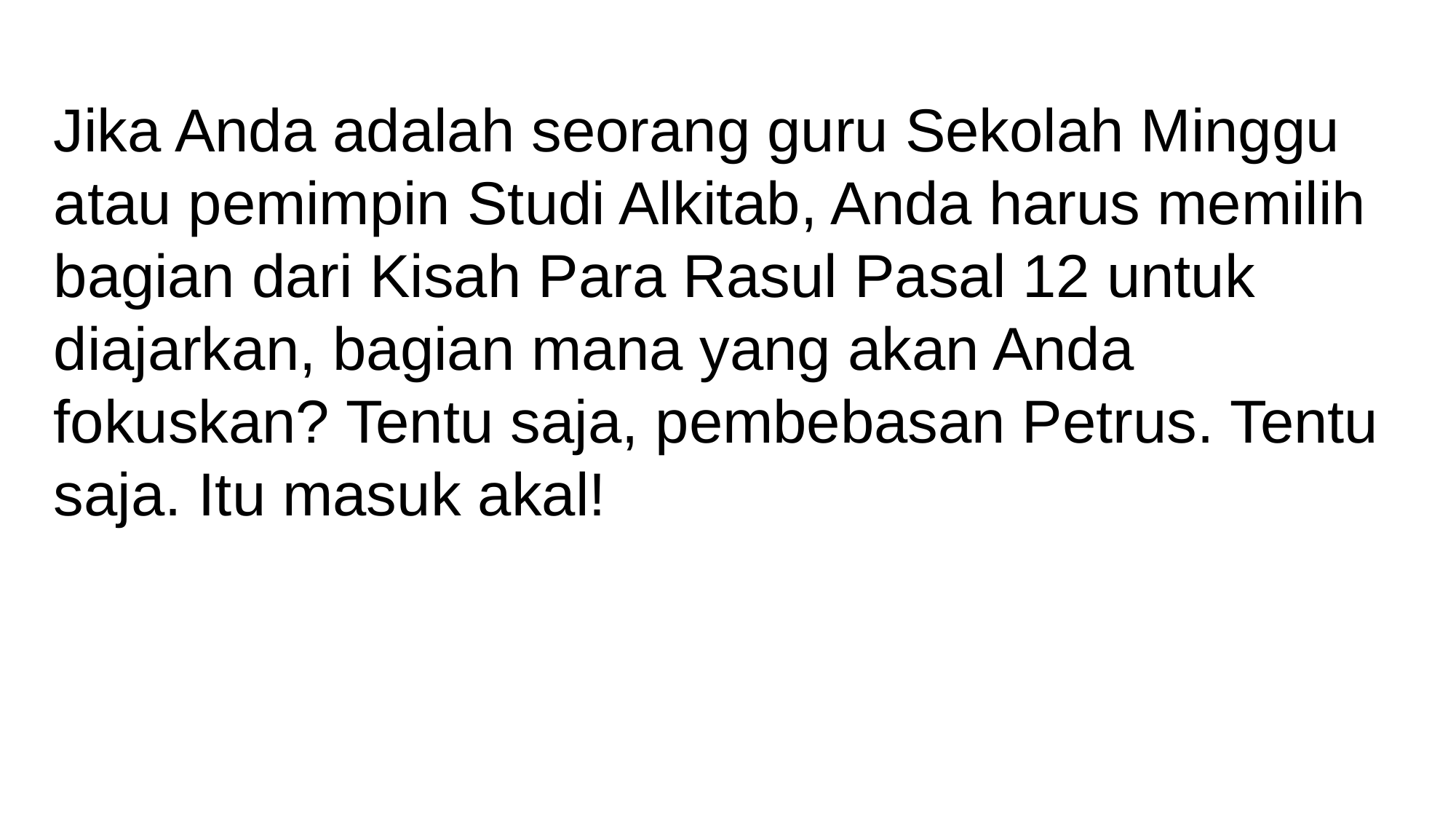

Jika Anda adalah seorang guru Sekolah Minggu atau pemimpin Studi Alkitab, Anda harus memilih bagian dari Kisah Para Rasul Pasal 12 untuk diajarkan, bagian mana yang akan Anda fokuskan? Tentu saja, pembebasan Petrus. Tentu saja. Itu masuk akal!